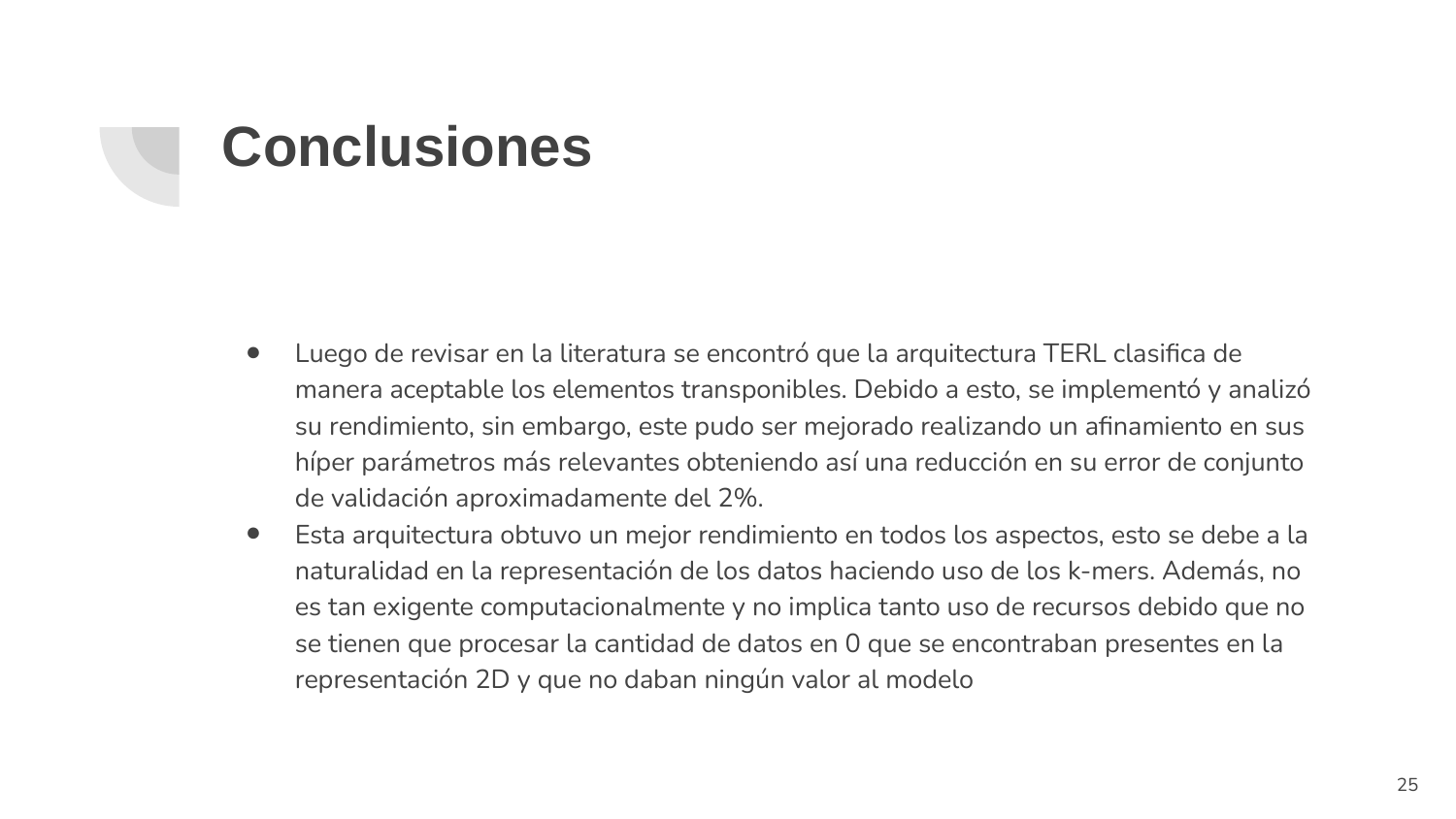

# Conclusiones
Luego de revisar en la literatura se encontró que la arquitectura TERL clasifica de manera aceptable los elementos transponibles. Debido a esto, se implementó y analizó su rendimiento, sin embargo, este pudo ser mejorado realizando un afinamiento en sus híper parámetros más relevantes obteniendo así una reducción en su error de conjunto de validación aproximadamente del 2%.
Esta arquitectura obtuvo un mejor rendimiento en todos los aspectos, esto se debe a la naturalidad en la representación de los datos haciendo uso de los k-mers. Además, no es tan exigente computacionalmente y no implica tanto uso de recursos debido que no se tienen que procesar la cantidad de datos en 0 que se encontraban presentes en la representación 2D y que no daban ningún valor al modelo
25